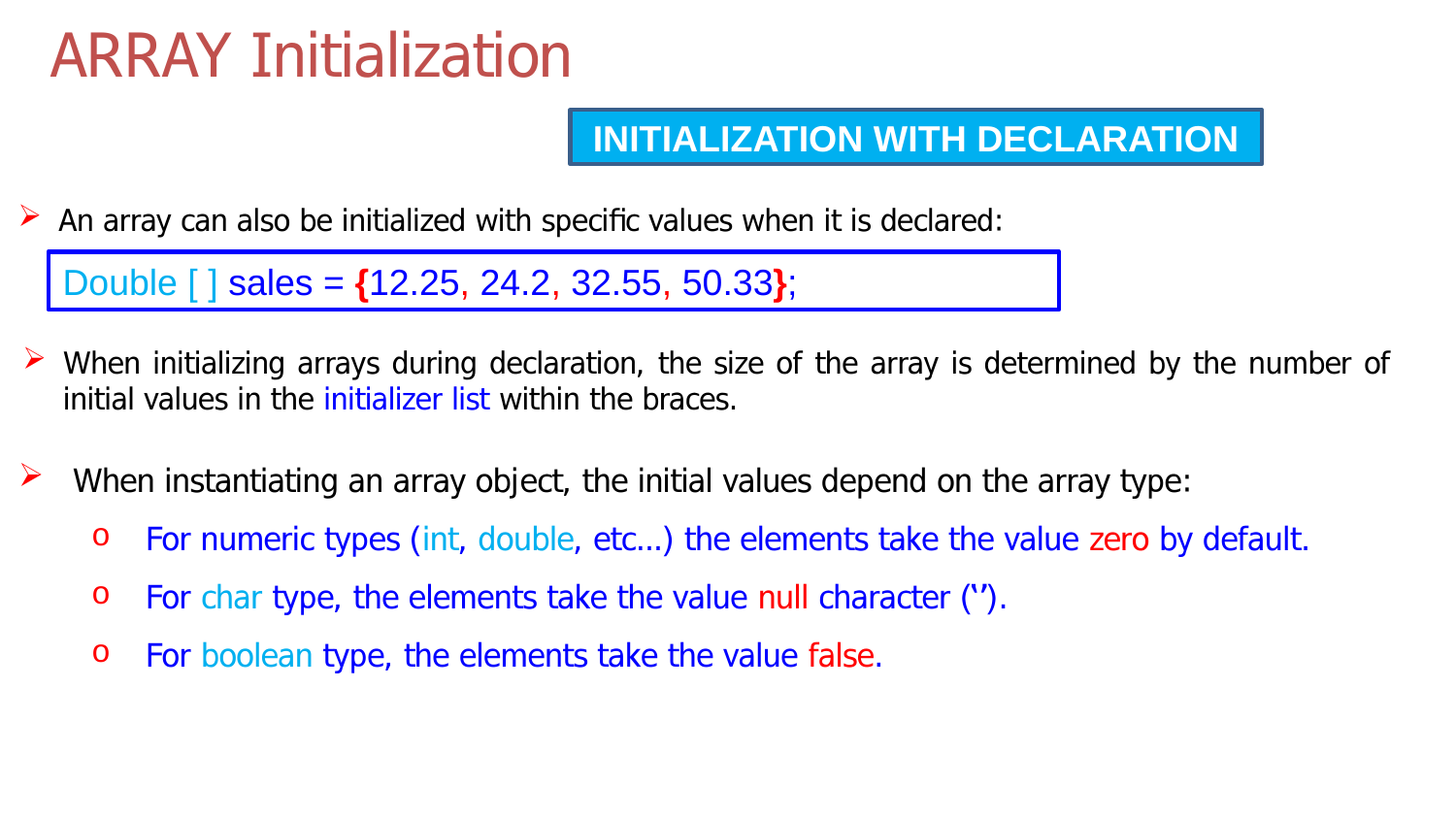

# ARRAY Initialization
INITIALIZATION WITH DECLARATION
An array can also be initialized with specific values when it is declared:
Double [ ] sales = {12.25, 24.2, 32.55, 50.33};
When initializing arrays during declaration, the size of the array is determined by the number of initial values in the initializer list within the braces.
When instantiating an array object, the initial values depend on the array type:
For numeric types (int, double, etc…) the elements take the value zero by default.
For char type, the elements take the value null character (‘’).
For boolean type, the elements take the value false.